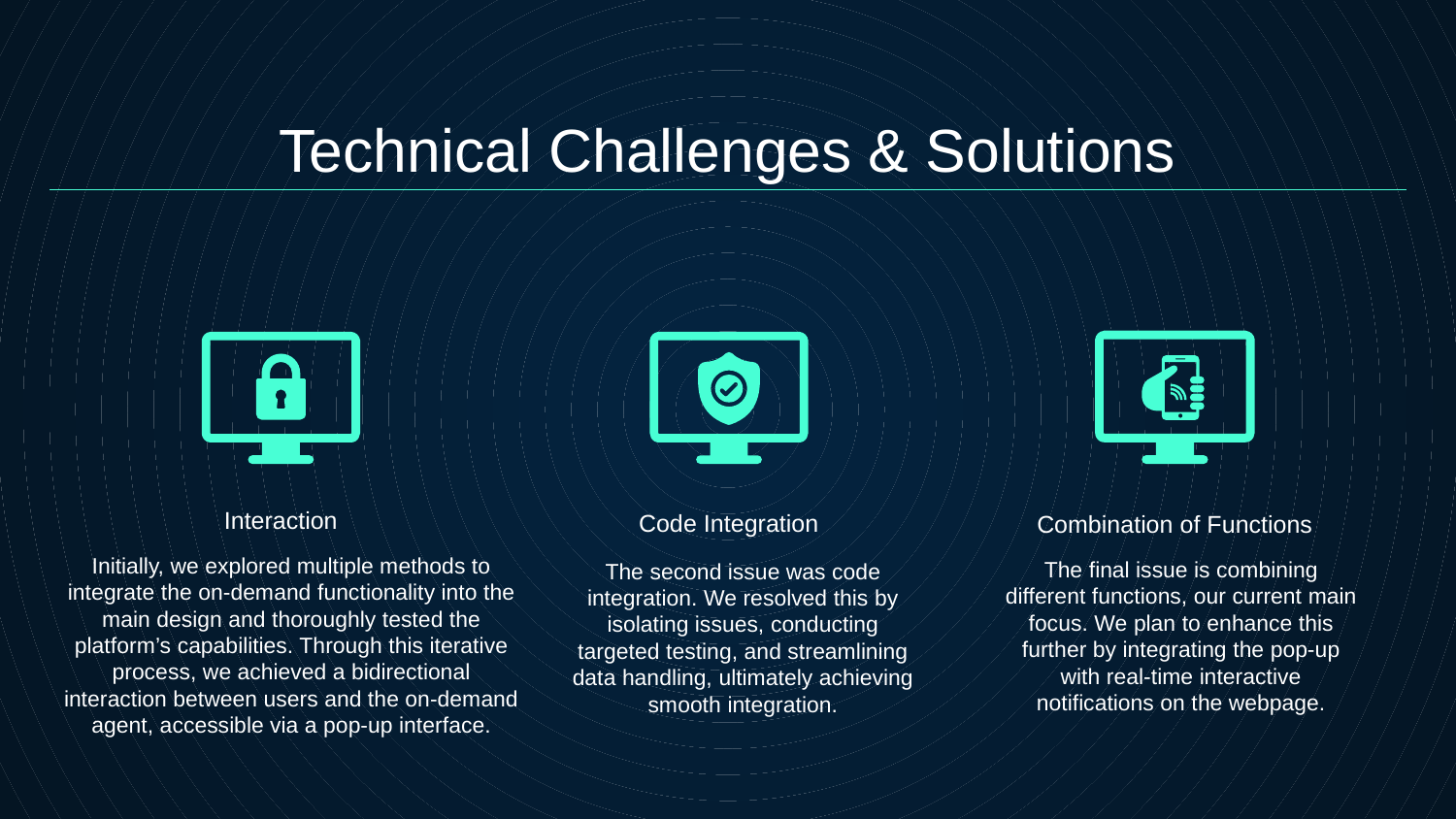

Technical Challenges & Solutions

# Interaction
Code Integration
Combination of Functions
Initially, we explored multiple methods to integrate the on-demand functionality into the main design and thoroughly tested the platform’s capabilities. Through this iterative process, we achieved a bidirectional interaction between users and the on-demand agent, accessible via a pop-up interface.
The final issue is combining different functions, our current main focus. We plan to enhance this further by integrating the pop-up with real-time interactive notifications on the webpage.
The second issue was code integration. We resolved this by isolating issues, conducting targeted testing, and streamlining data handling, ultimately achieving smooth integration.